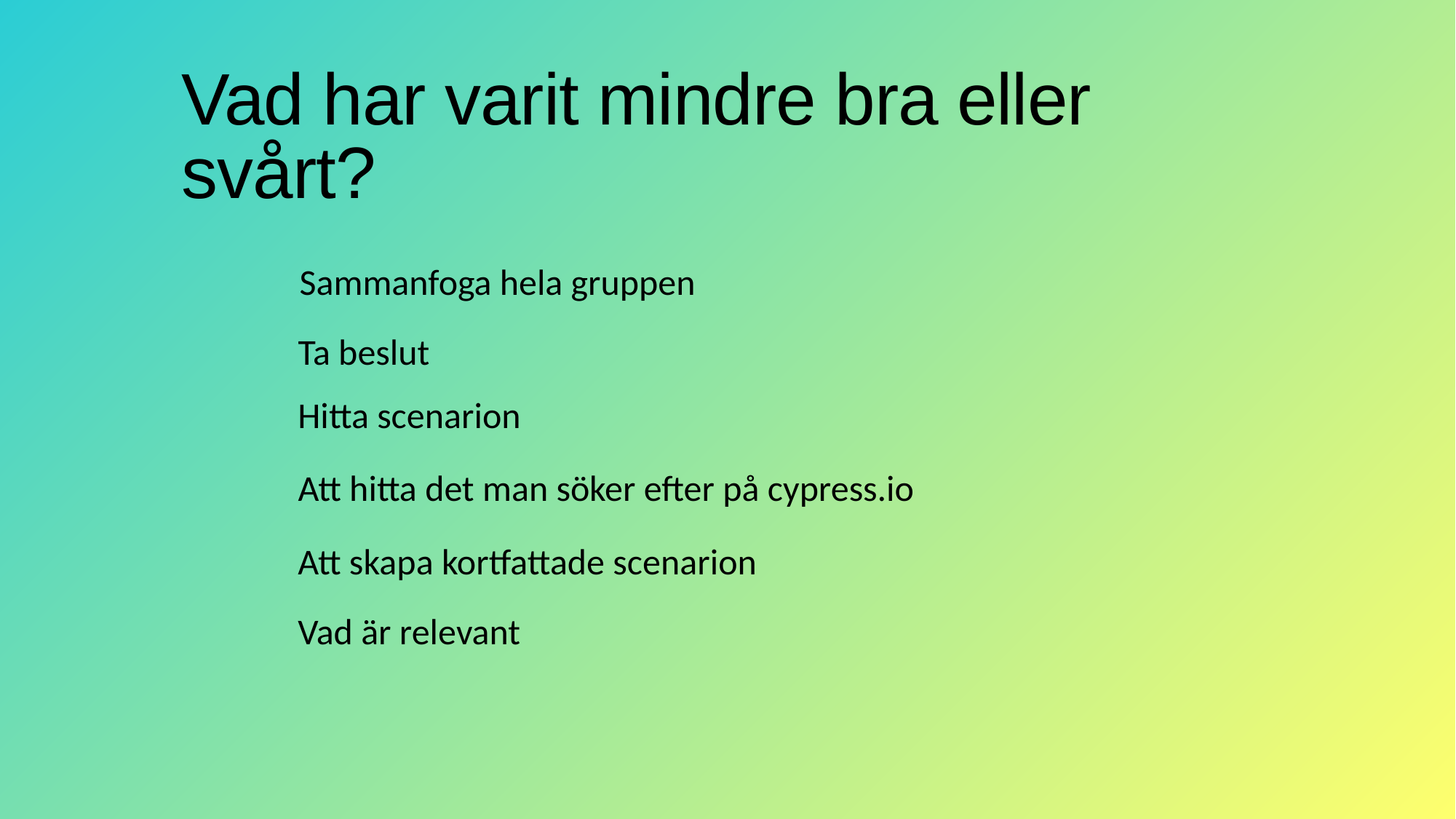

Vad har varit mindre bra eller svårt?
Sammanfoga hela gruppen
Ta beslut
Hitta scenarion
Att hitta det man söker efter på cypress.io
Att skapa kortfattade scenarion
Vad är relevant